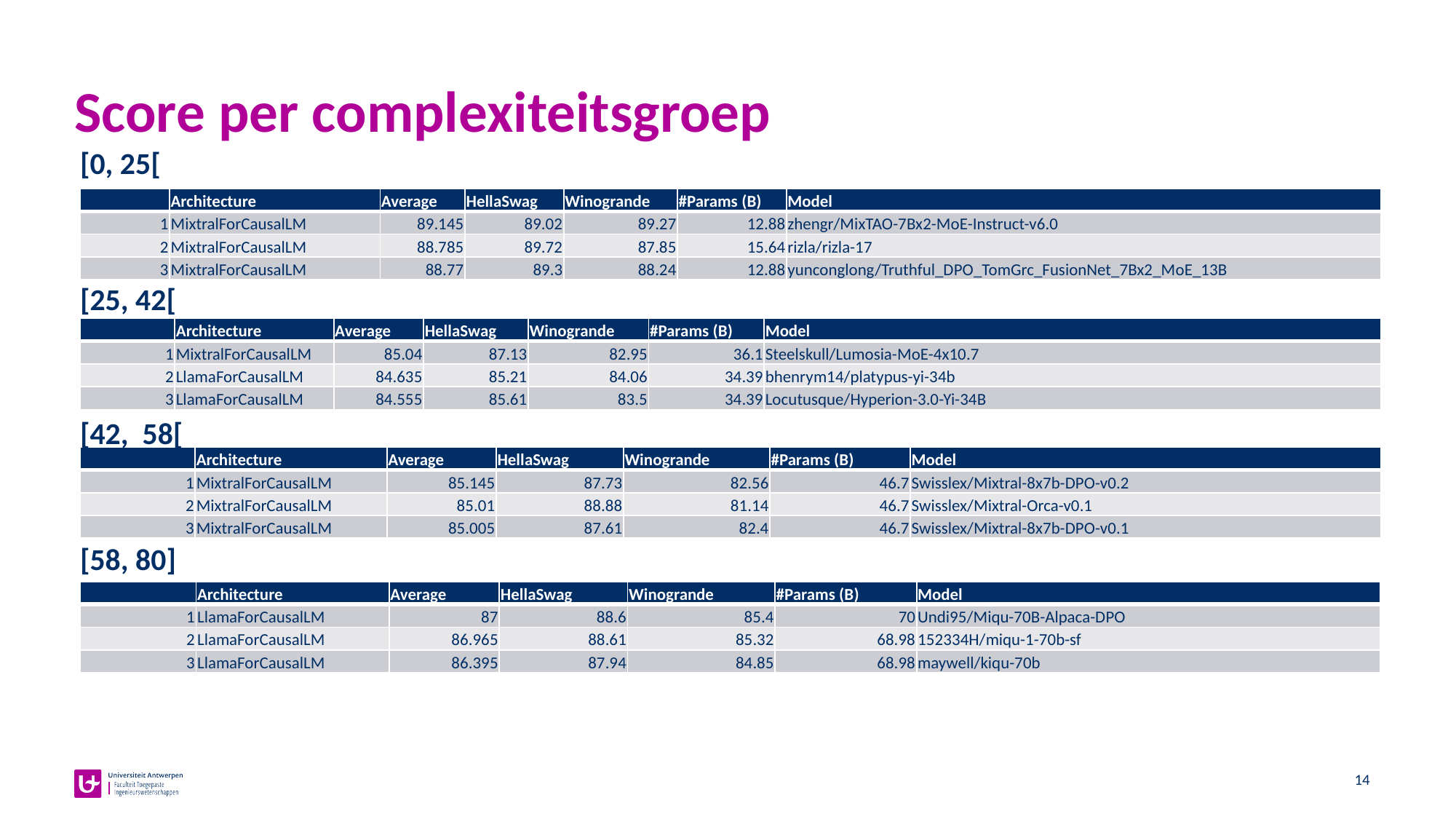

# Score per complexiteitsgroep
[0, 25[
|  | Architecture | Average | HellaSwag | Winogrande | #Params (B) | Model |
| --- | --- | --- | --- | --- | --- | --- |
| 1 | MixtralForCausalLM | 89.145 | 89.02 | 89.27 | 12.88 | zhengr/MixTAO-7Bx2-MoE-Instruct-v6.0 |
| 2 | MixtralForCausalLM | 88.785 | 89.72 | 87.85 | 15.64 | rizla/rizla-17 |
| 3 | MixtralForCausalLM | 88.77 | 89.3 | 88.24 | 12.88 | yunconglong/Truthful\_DPO\_TomGrc\_FusionNet\_7Bx2\_MoE\_13B |
[25, 42[
|  | Architecture | Average | HellaSwag | Winogrande | #Params (B) | Model |
| --- | --- | --- | --- | --- | --- | --- |
| 1 | MixtralForCausalLM | 85.04 | 87.13 | 82.95 | 36.1 | Steelskull/Lumosia-MoE-4x10.7 |
| 2 | LlamaForCausalLM | 84.635 | 85.21 | 84.06 | 34.39 | bhenrym14/platypus-yi-34b |
| 3 | LlamaForCausalLM | 84.555 | 85.61 | 83.5 | 34.39 | Locutusque/Hyperion-3.0-Yi-34B |
[42,  58[
|  | Architecture | Average | HellaSwag | Winogrande | #Params (B) | Model |
| --- | --- | --- | --- | --- | --- | --- |
| 1 | MixtralForCausalLM | 85.145 | 87.73 | 82.56 | 46.7 | Swisslex/Mixtral-8x7b-DPO-v0.2 |
| 2 | MixtralForCausalLM | 85.01 | 88.88 | 81.14 | 46.7 | Swisslex/Mixtral-Orca-v0.1 |
| 3 | MixtralForCausalLM | 85.005 | 87.61 | 82.4 | 46.7 | Swisslex/Mixtral-8x7b-DPO-v0.1 |
[58, 80]
|  | Architecture | Average | HellaSwag | Winogrande | #Params (B) | Model |
| --- | --- | --- | --- | --- | --- | --- |
| 1 | LlamaForCausalLM | 87 | 88.6 | 85.4 | 70 | Undi95/Miqu-70B-Alpaca-DPO |
| 2 | LlamaForCausalLM | 86.965 | 88.61 | 85.32 | 68.98 | 152334H/miqu-1-70b-sf |
| 3 | LlamaForCausalLM | 86.395 | 87.94 | 84.85 | 68.98 | maywell/kiqu-70b |
14